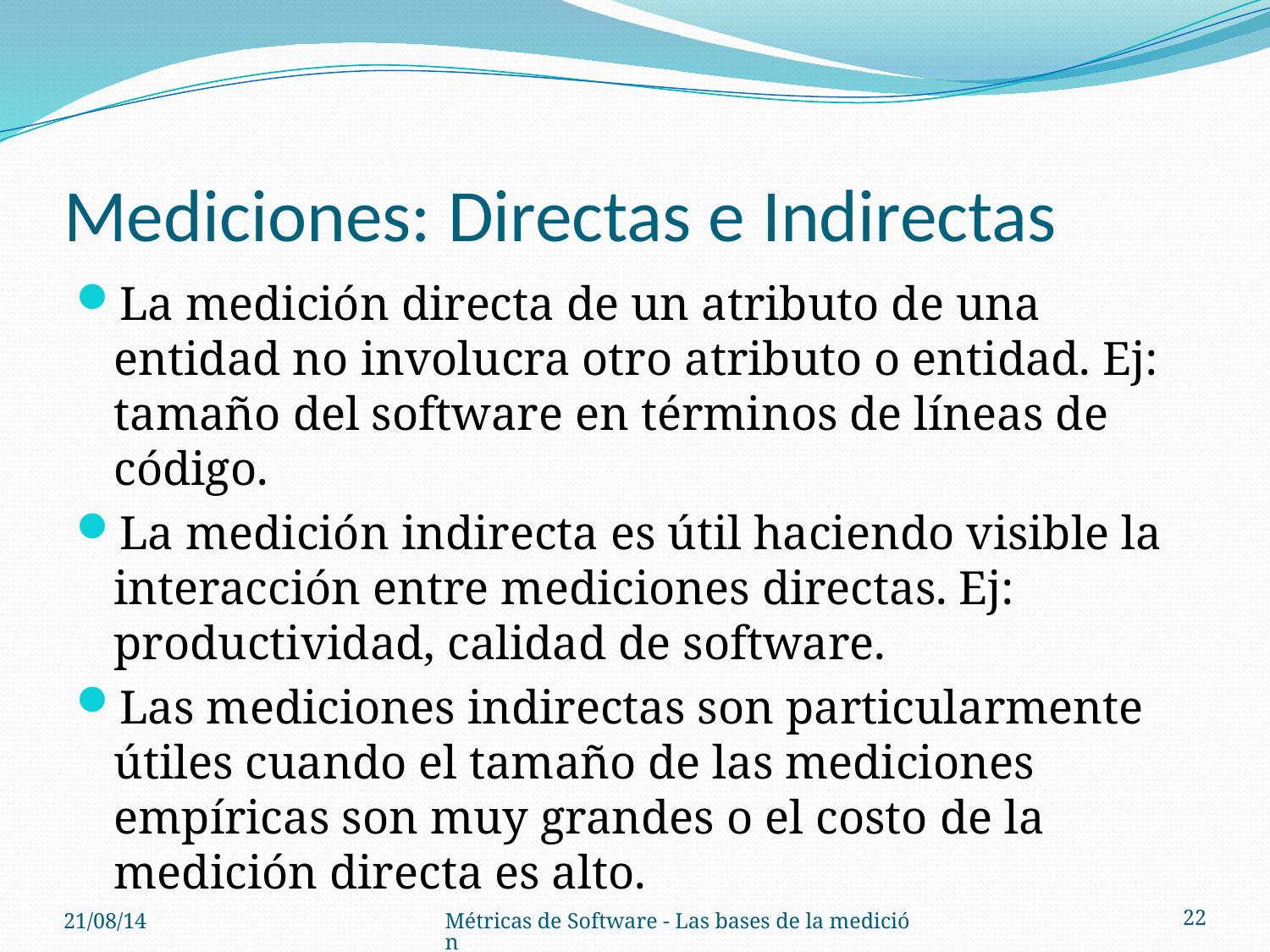

# Mediciones: Directas e Indirectas
La medición directa de un atributo de una entidad no involucra otro atributo o entidad. Ej: tamaño del software en términos de líneas de código.
La medición indirecta es útil haciendo visible la interacción entre mediciones directas. Ej: productividad, calidad de software.
Las mediciones indirectas son particularmente útiles cuando el tamaño de las mediciones empíricas son muy grandes o el costo de la medición directa es alto.
21/08/14
22
Métricas de Software - Las bases de la medición